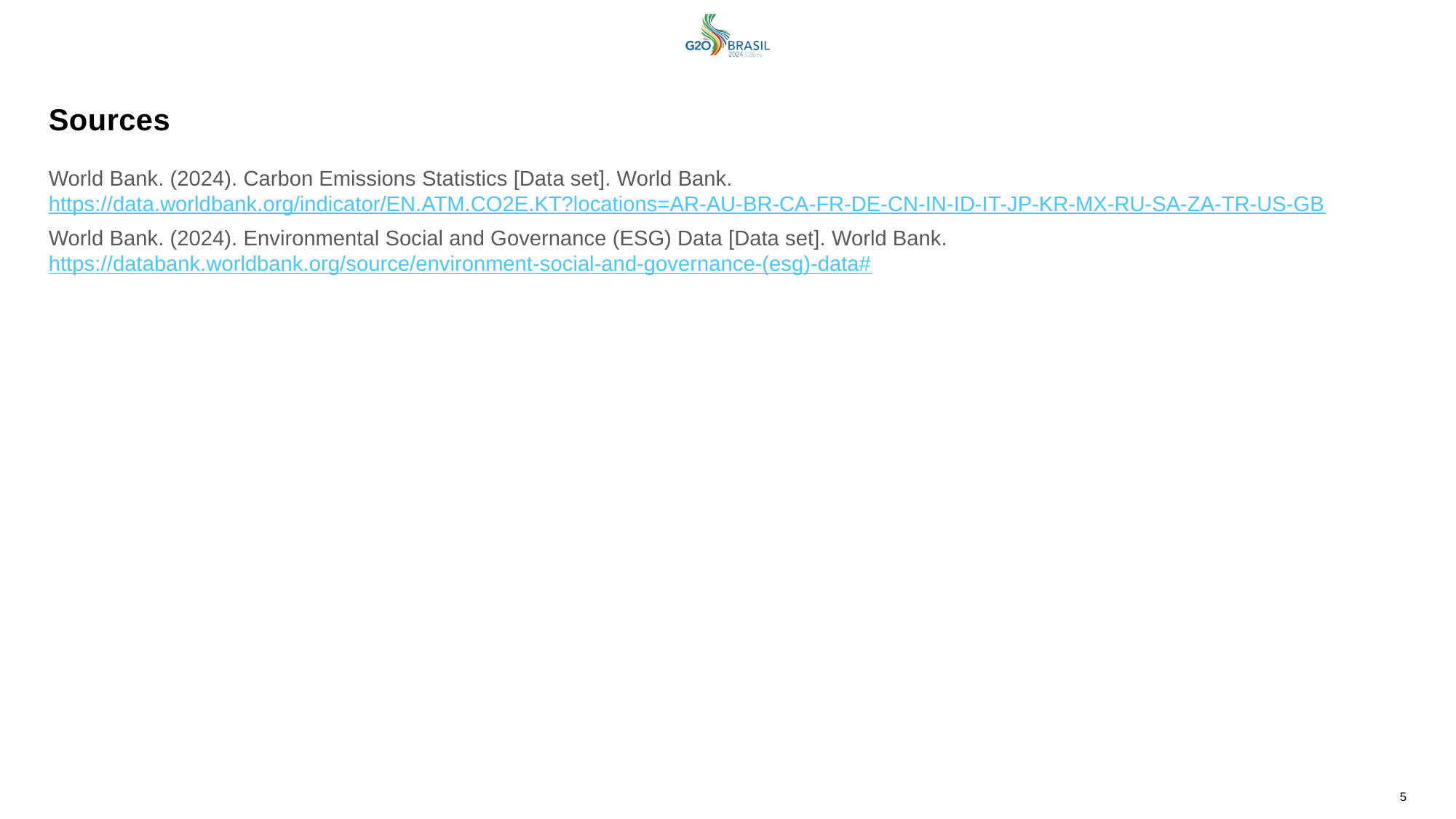

# Sources
World Bank. (2024). Carbon Emissions Statistics [Data set]. World Bank. https://data.worldbank.org/indicator/EN.ATM.CO2E.KT?locations=AR-AU-BR-CA-FR-DE-CN-IN-ID-IT-JP-KR-MX-RU-SA-ZA-TR-US-GB
World Bank. (2024). Environmental Social and Governance (ESG) Data [Data set]. World Bank. https://databank.worldbank.org/source/environment-social-and-governance-(esg)-data#

5